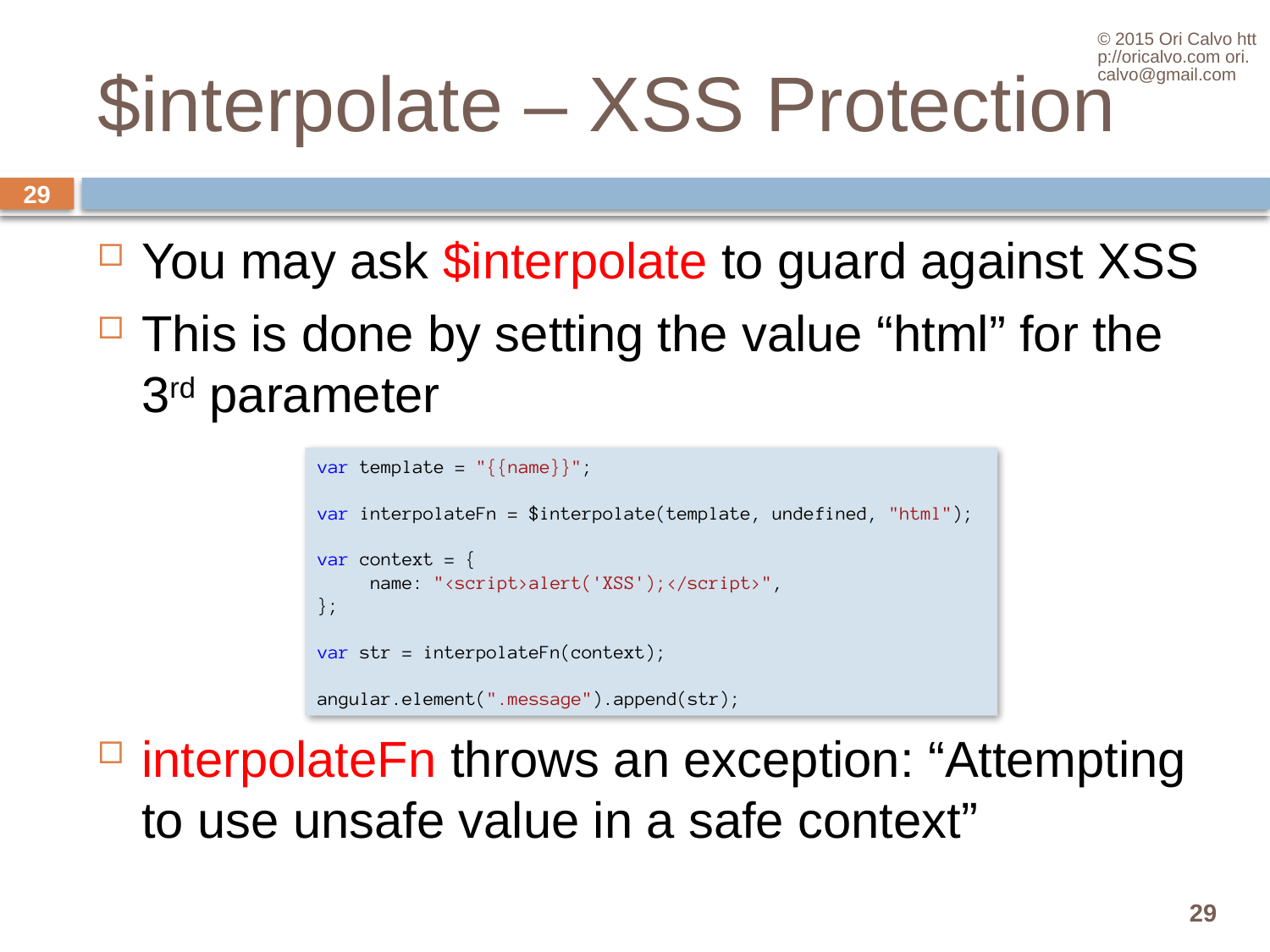

© 2015 Ori Calvo http://oricalvo.com ori.calvo@gmail.com
# $interpolate – XSS Protection
29
You may ask $interpolate to guard against XSS
This is done by setting the value “html” for the 3rd parameter

interpolateFn throws an exception: “Attempting to use unsafe value in a safe context”
var template = "{{name}}";

var interpolateFn = $interpolate(template, undefined, "html");

var context = {
     name: "<script>alert('XSS');</script>",
};

var str = interpolateFn(context);

angular.element(".message").append(str);